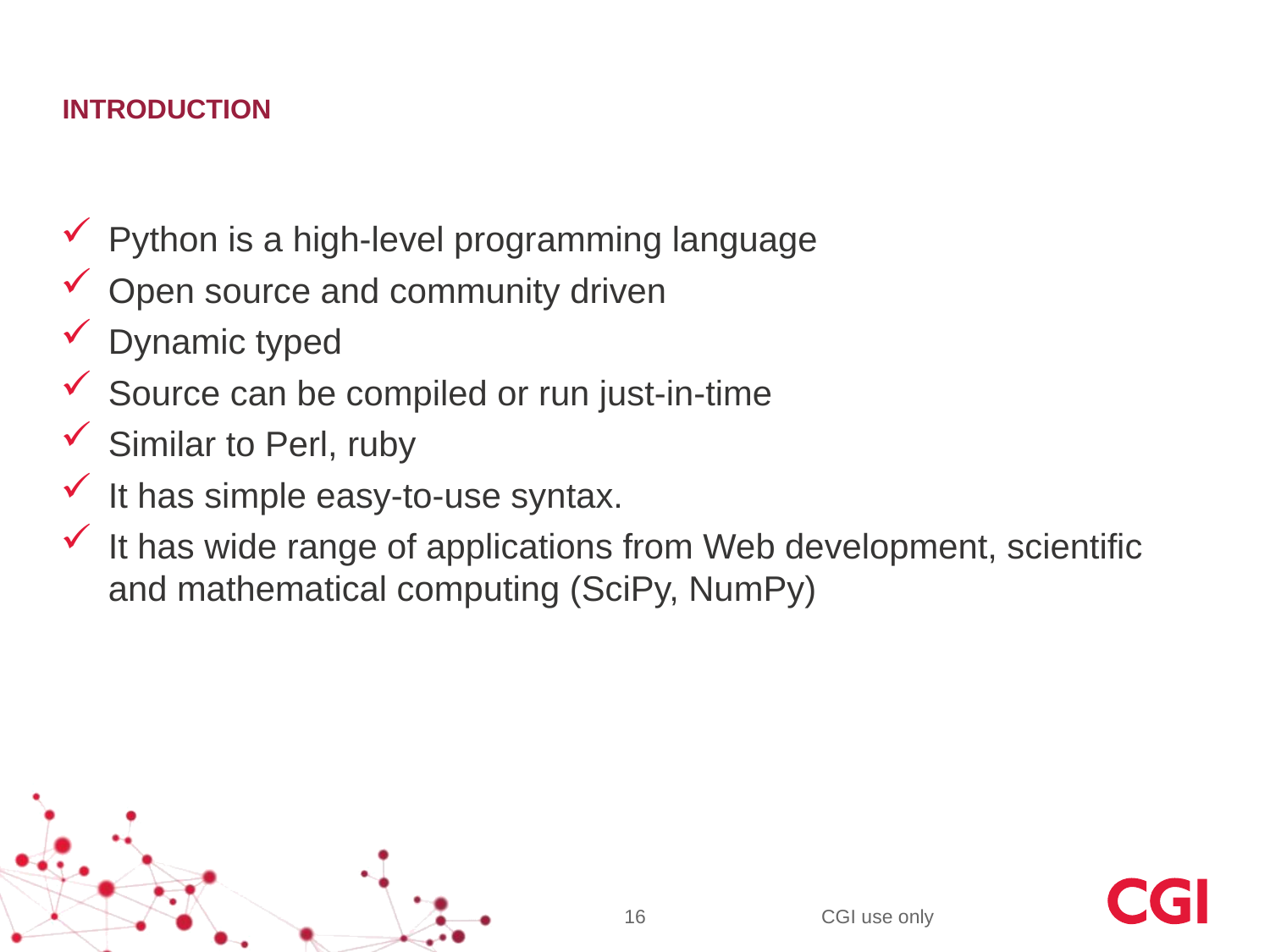

# INTRODUCTION
Python is a high-level programming language
Open source and community driven
Dynamic typed
Source can be compiled or run just-in-time
Similar to Perl, ruby
It has simple easy-to-use syntax.
It has wide range of applications from Web development, scientific and mathematical computing (SciPy, NumPy)

16